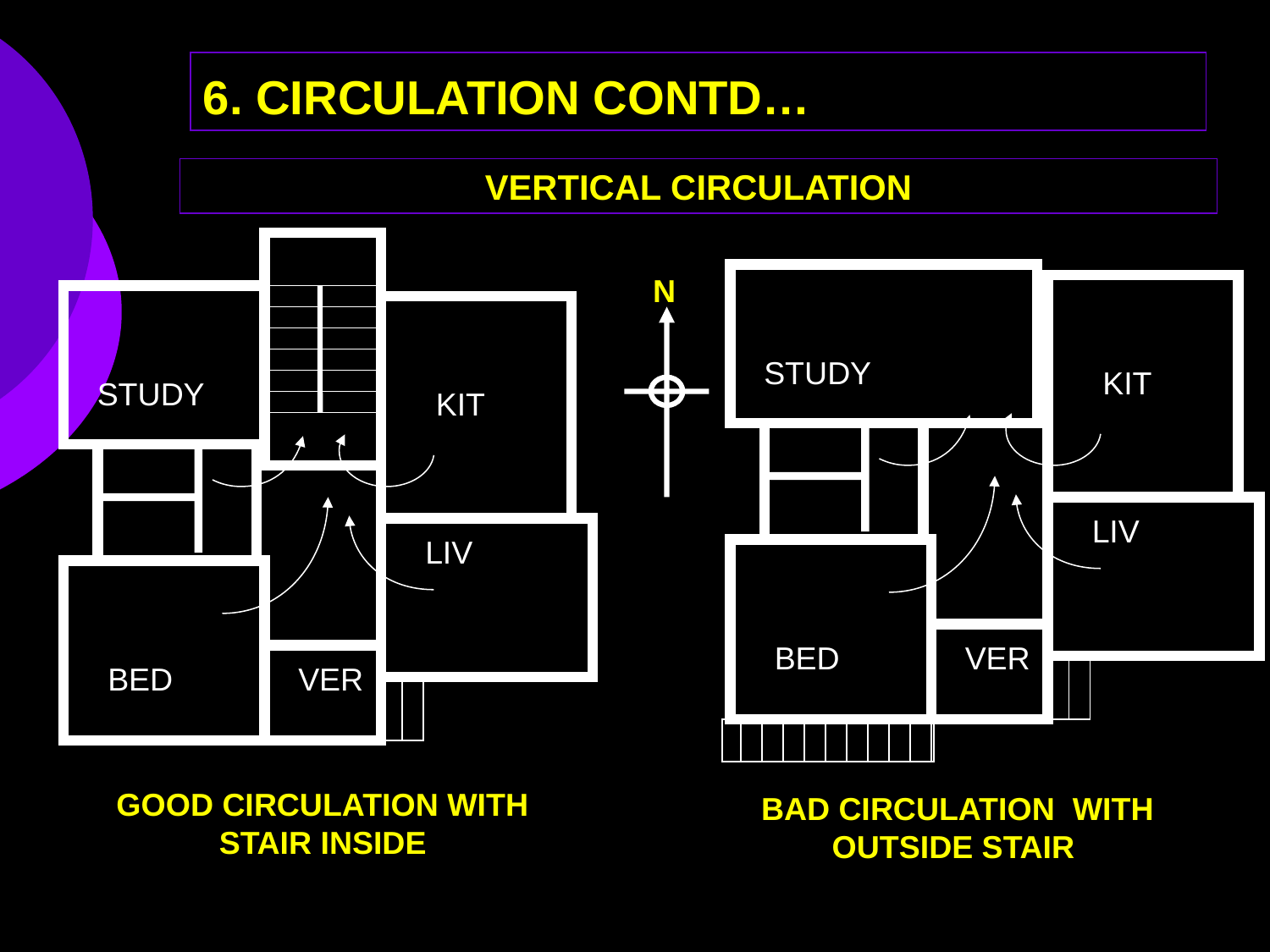

# 6. CIRCULATION CONTD…
VERTICAL CIRCULATION

STUDY
KIT

LIV
BED
VER
N

STUDY
KIT

LIV

BED
VER

GOOD CIRCULATION WITH STAIR INSIDE
BAD CIRCULATION  WITH OUTSIDE STAIR